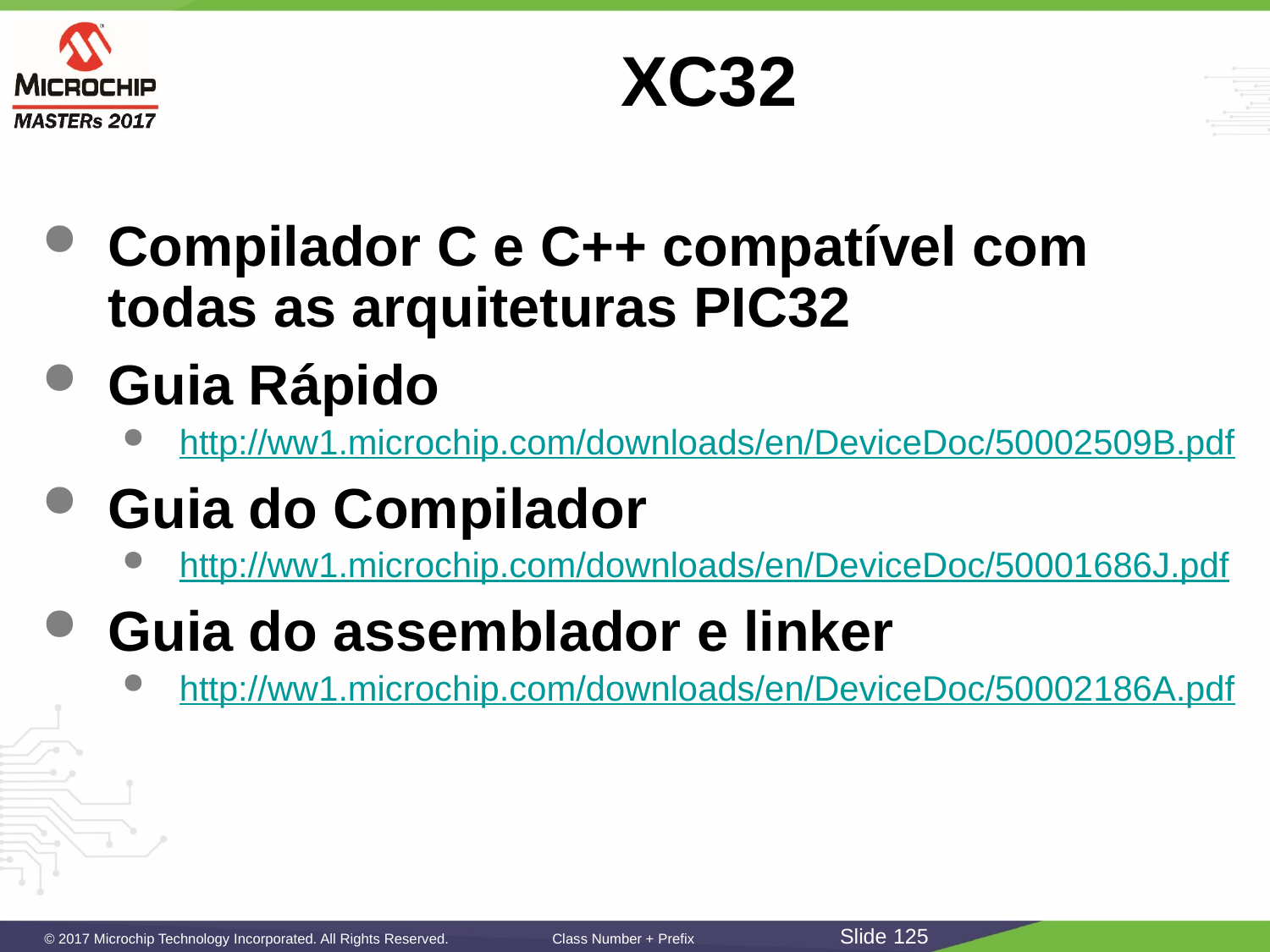

# XC32
Compilador C e C++ compatível com todas as arquiteturas PIC32
Guia Rápido
http://ww1.microchip.com/downloads/en/DeviceDoc/50002509B.pdf
Guia do Compilador
http://ww1.microchip.com/downloads/en/DeviceDoc/50001686J.pdf
Guia do assemblador e linker
http://ww1.microchip.com/downloads/en/DeviceDoc/50002186A.pdf